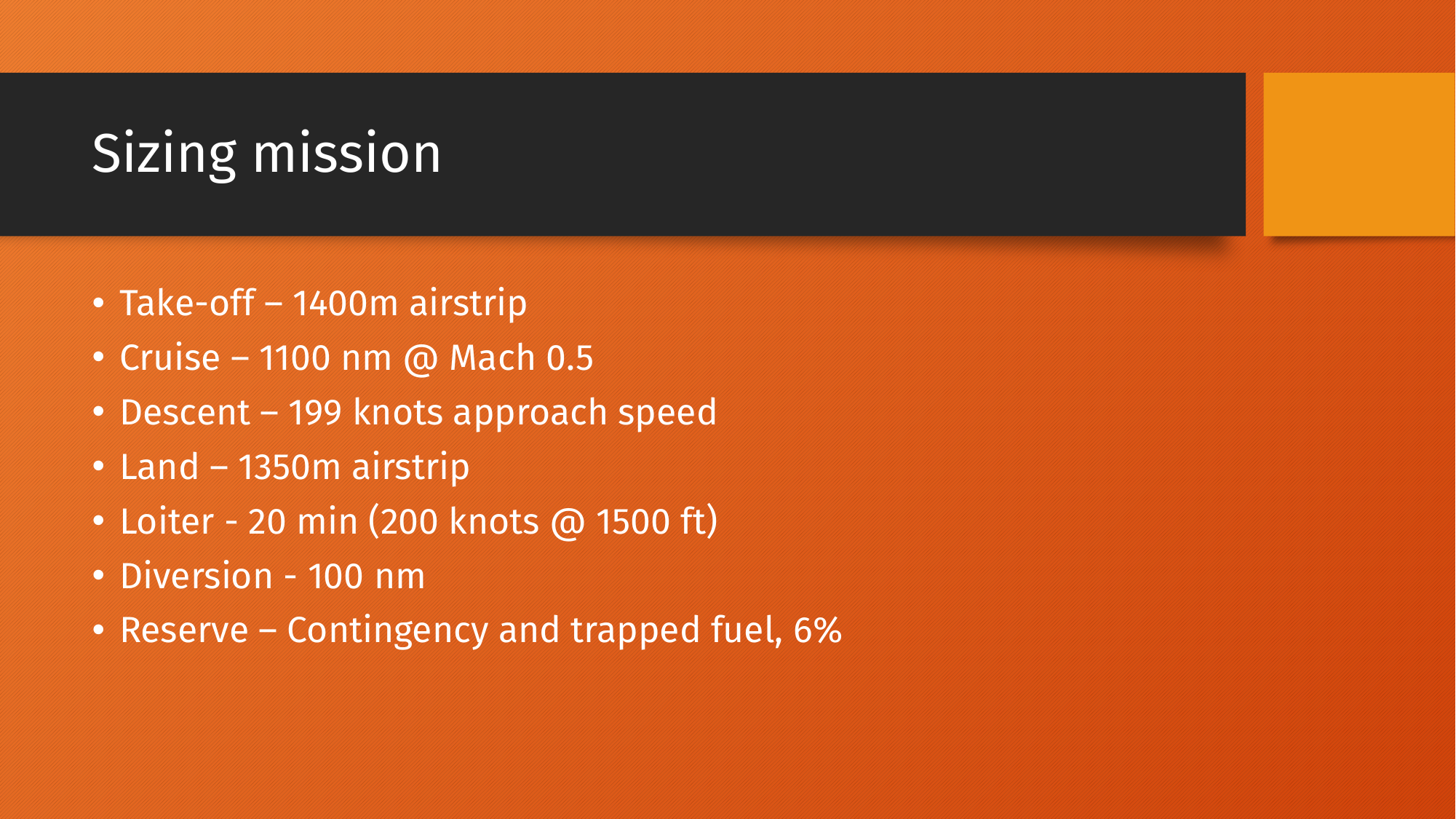

# Sizing mission
Take-off – 1400m airstrip
Cruise – 1100 nm @ Mach 0.5
Descent – 199 knots approach speed
Land – 1350m airstrip
Loiter - 20 min (200 knots @ 1500 ft)
Diversion - 100 nm
Reserve – Contingency and trapped fuel, 6%